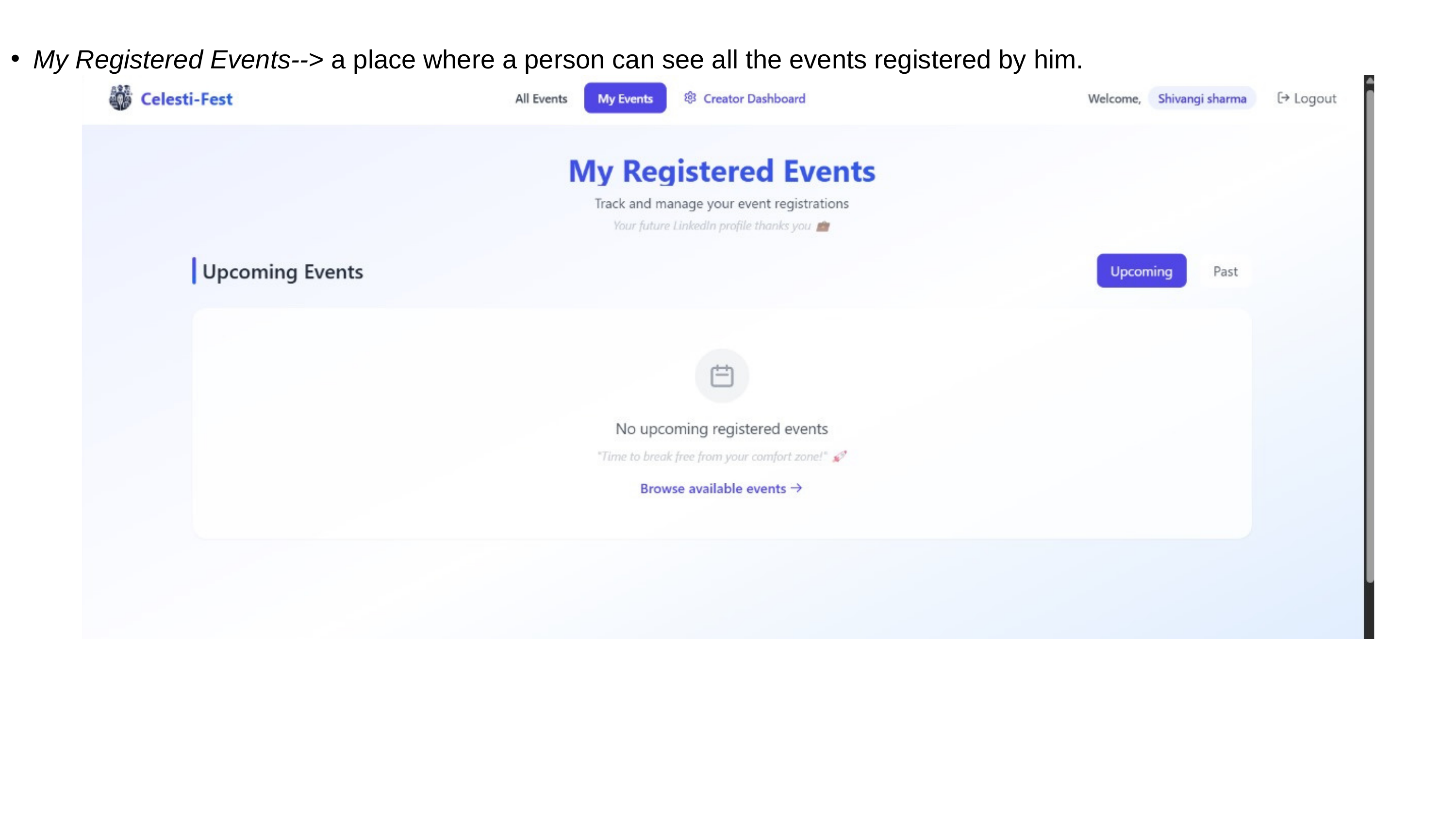

My Registered Events--> a place where a person can see all the events registered by him.